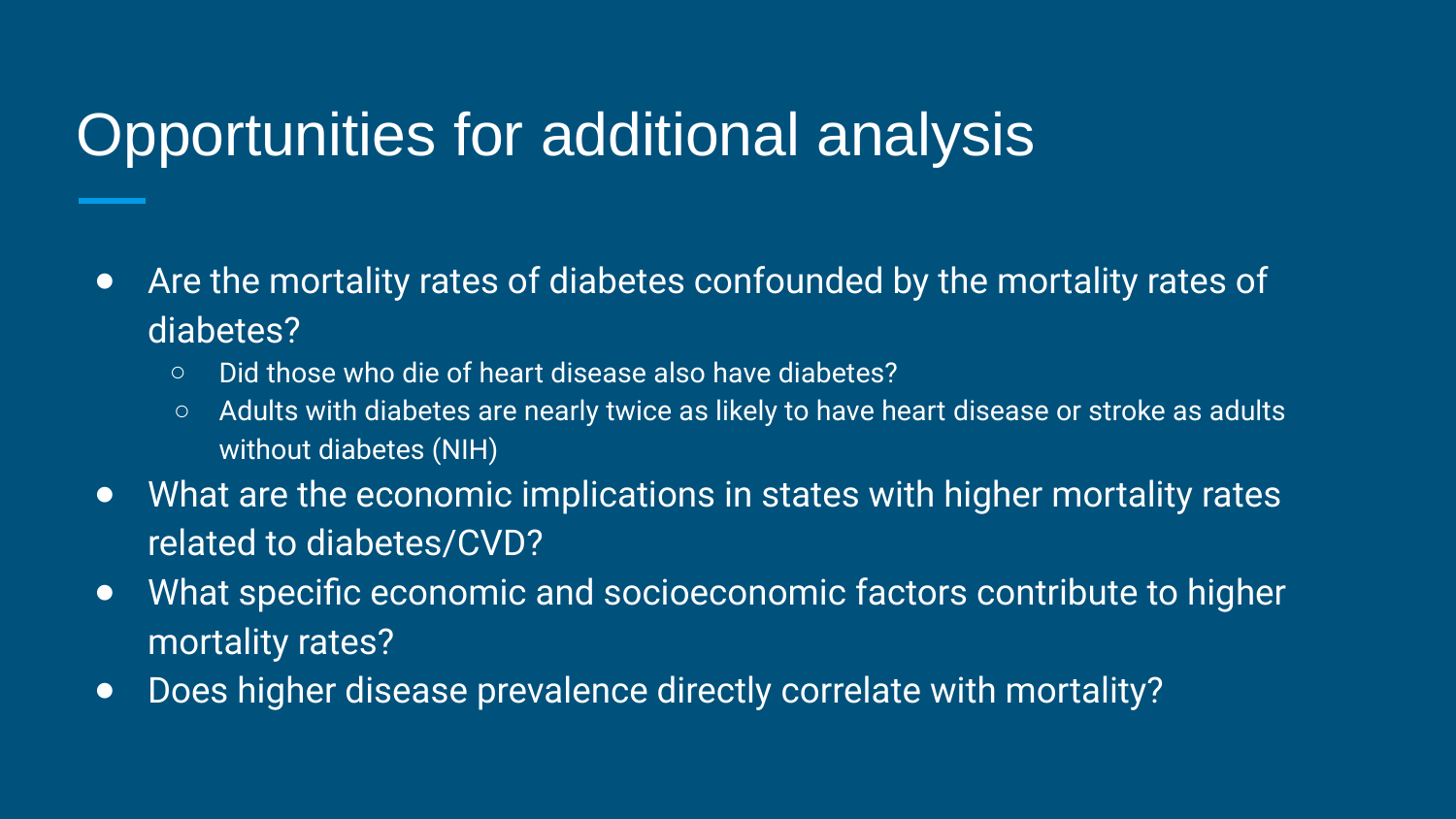

# Opportunities for additional analysis
Are the mortality rates of diabetes confounded by the mortality rates of diabetes?
Did those who die of heart disease also have diabetes?
Adults with diabetes are nearly twice as likely to have heart disease or stroke as adults without diabetes (NIH)
What are the economic implications in states with higher mortality rates related to diabetes/CVD?
What specific economic and socioeconomic factors contribute to higher mortality rates?
Does higher disease prevalence directly correlate with mortality?